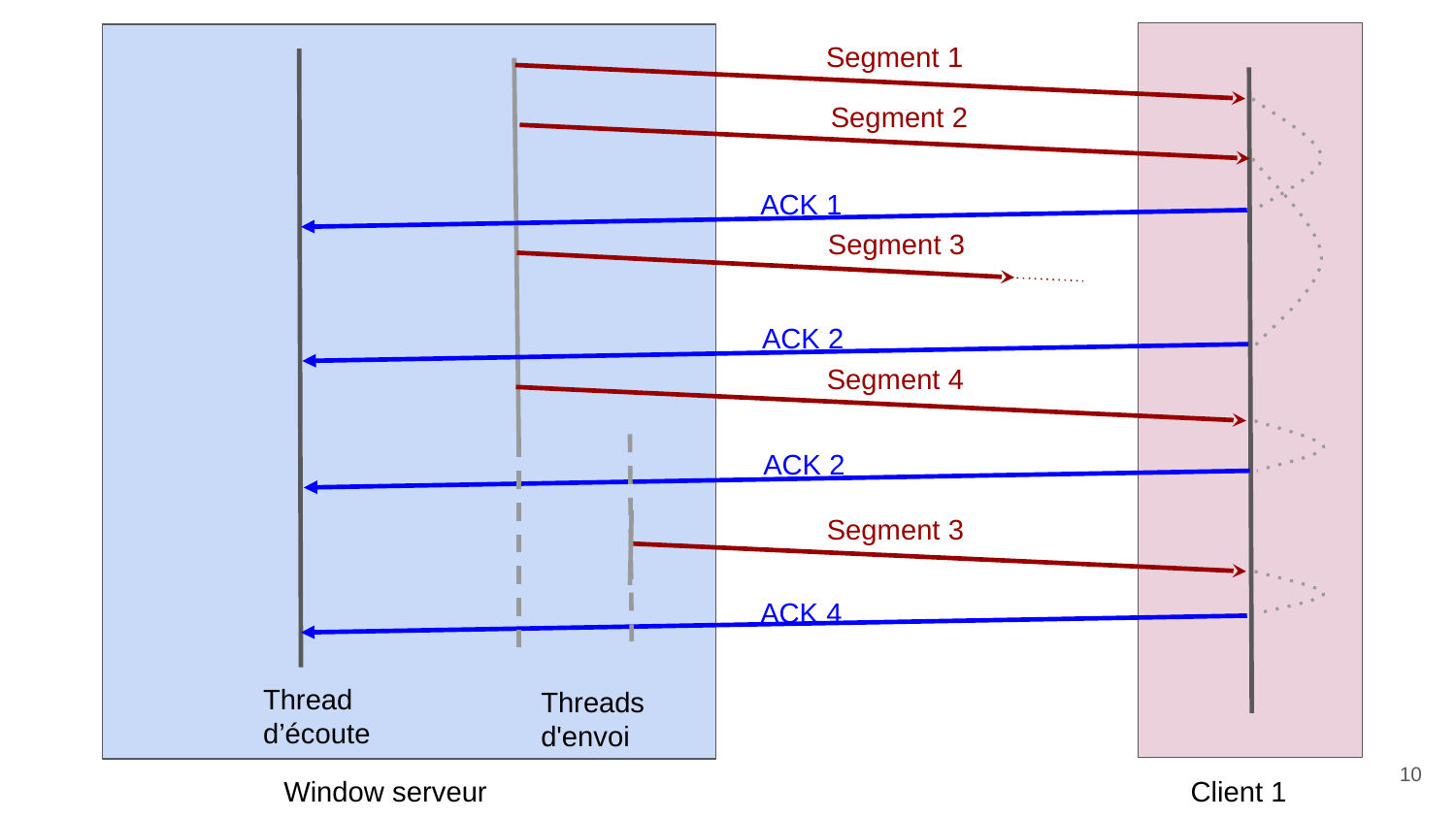

Segment 1
Segment 2

ACK 1
Segment 3
ACK 2
Segment 4

ACK 2
Segment 3

ACK 4
Thread d’écoute
Threads d'envoi
10
Window serveur
Client 1